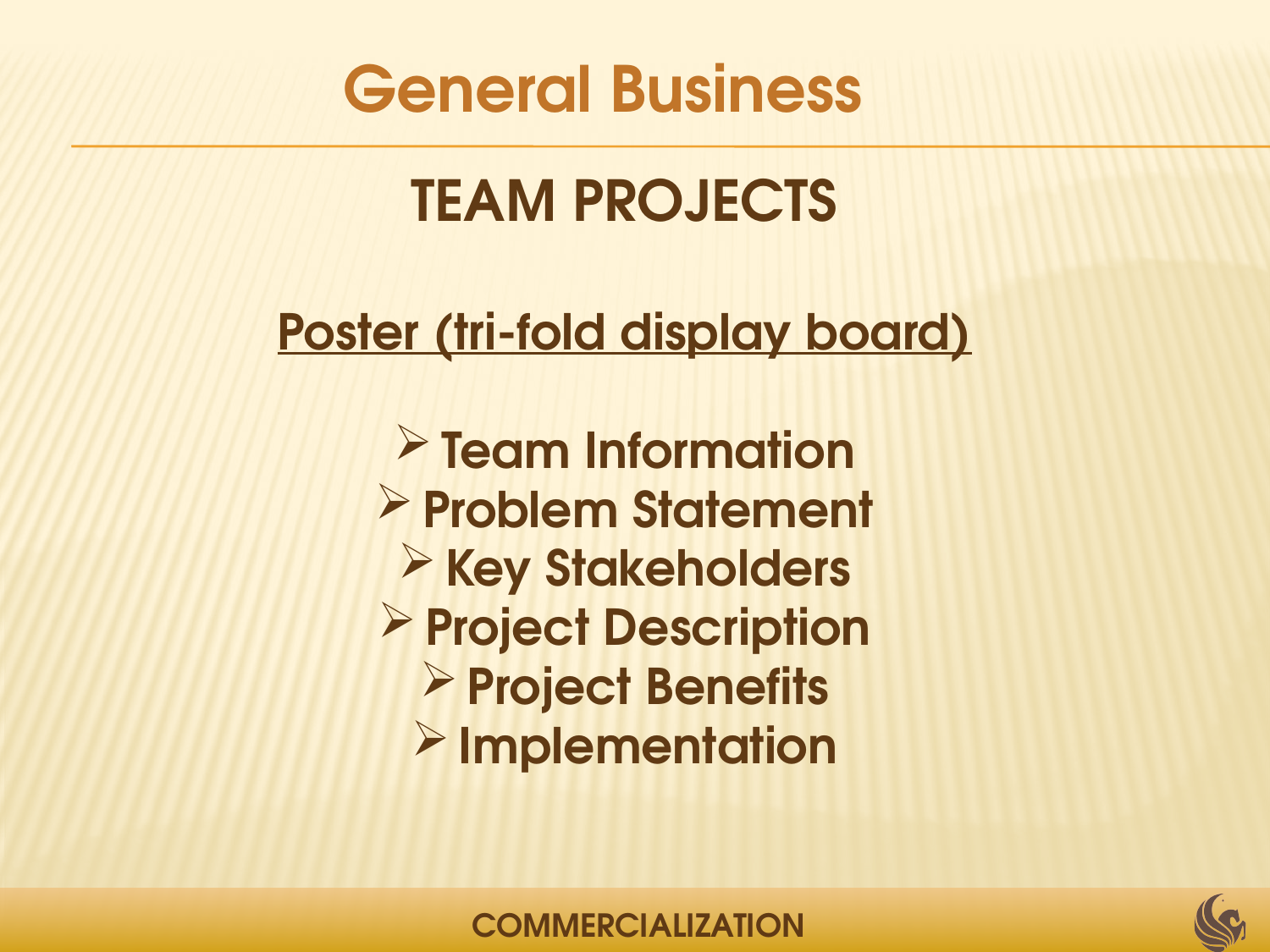

General Business
TEAM PROJECTS

Poster (tri-fold display board)

Team Information
Problem Statement
Key Stakeholders
Project Description
Project Benefits
Implementation
COMMERCIALIZATION